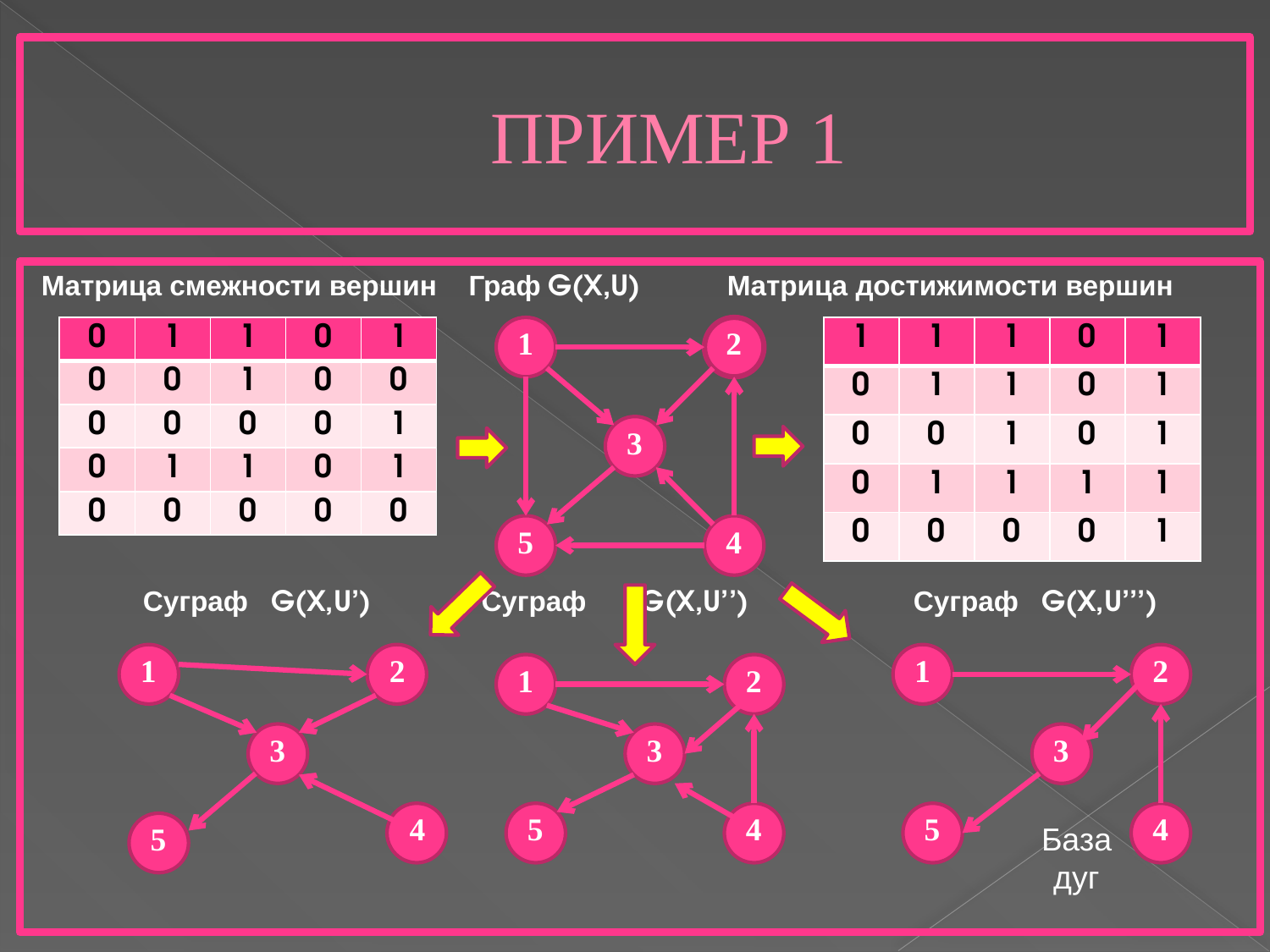

# ПРИМЕР 1
Матрица смежности вершин    Граф G(X,U)           Матрица достижимости вершин

             Суграф   G(X,U’)              Суграф       G(X,U’’)                     Суграф   G(X,U’’’)

| 0 | 1 | 1 | 0 | 1 |
| --- | --- | --- | --- | --- |
| 0 | 0 | 1 | 0 | 0 |
| 0 | 0 | 0 | 0 | 1 |
| 0 | 1 | 1 | 0 | 1 |
| 0 | 0 | 0 | 0 | 0 |

 1

 2
| 1 | 1 | 1 | 0 | 1 |
| --- | --- | --- | --- | --- |
| 0 | 1 | 1 | 0 | 1 |
| 0 | 0 | 1 | 0 | 1 |
| 0 | 1 | 1 | 1 | 1 |
| 0 | 0 | 0 | 0 | 1 |

 3

 5

 4

 1

2

 1

 2

 1

 2

 3

 3

 3

4

 5

 4

 5

 4

 5
База дуг